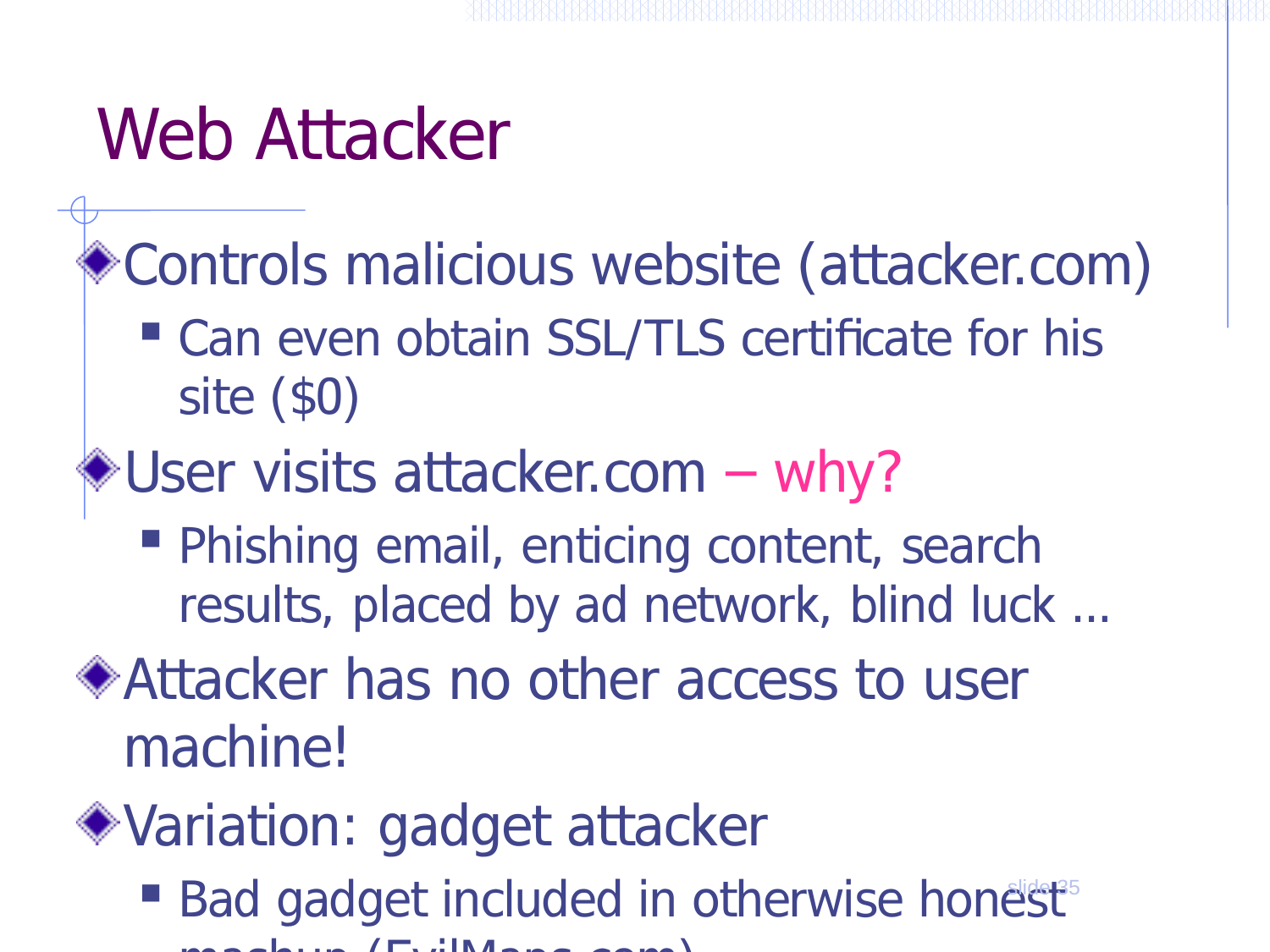

# Web Attacker
Controls malicious website (attacker.com)
Can even obtain SSL/TLS certificate for his site ($0)
User visits attacker.com – why?
Phishing email, enticing content, search results, placed by ad network, blind luck …
Attacker has no other access to user machine!
Variation: gadget attacker
Bad gadget included in otherwise honest mashup (EvilMaps.com)
slide 35